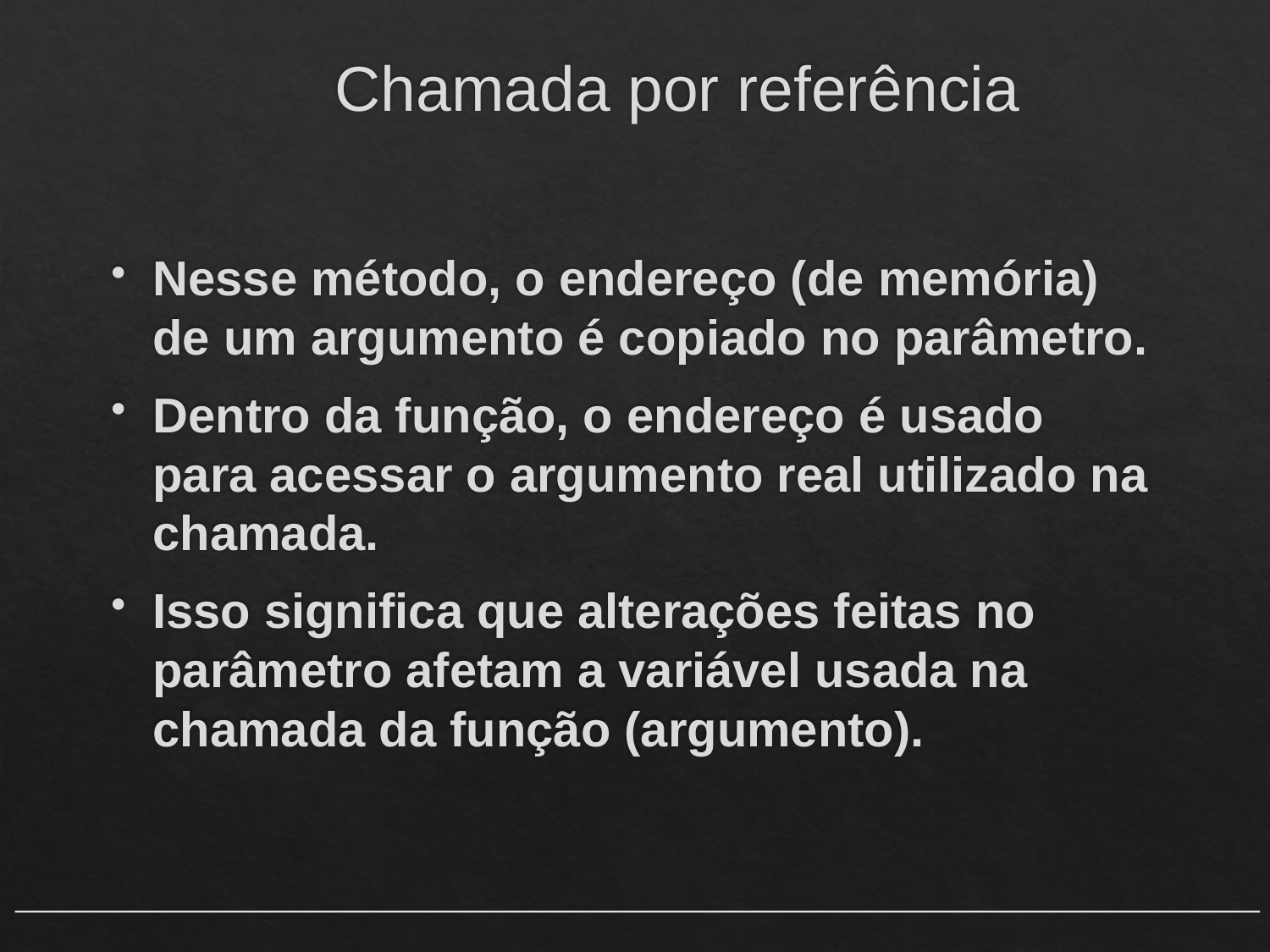

# Chamada por referência
Nesse método, o endereço (de memória) de um argumento é copiado no parâmetro.
Dentro da função, o endereço é usado para acessar o argumento real utilizado na chamada.
Isso significa que alterações feitas no parâmetro afetam a variável usada na chamada da função (argumento).